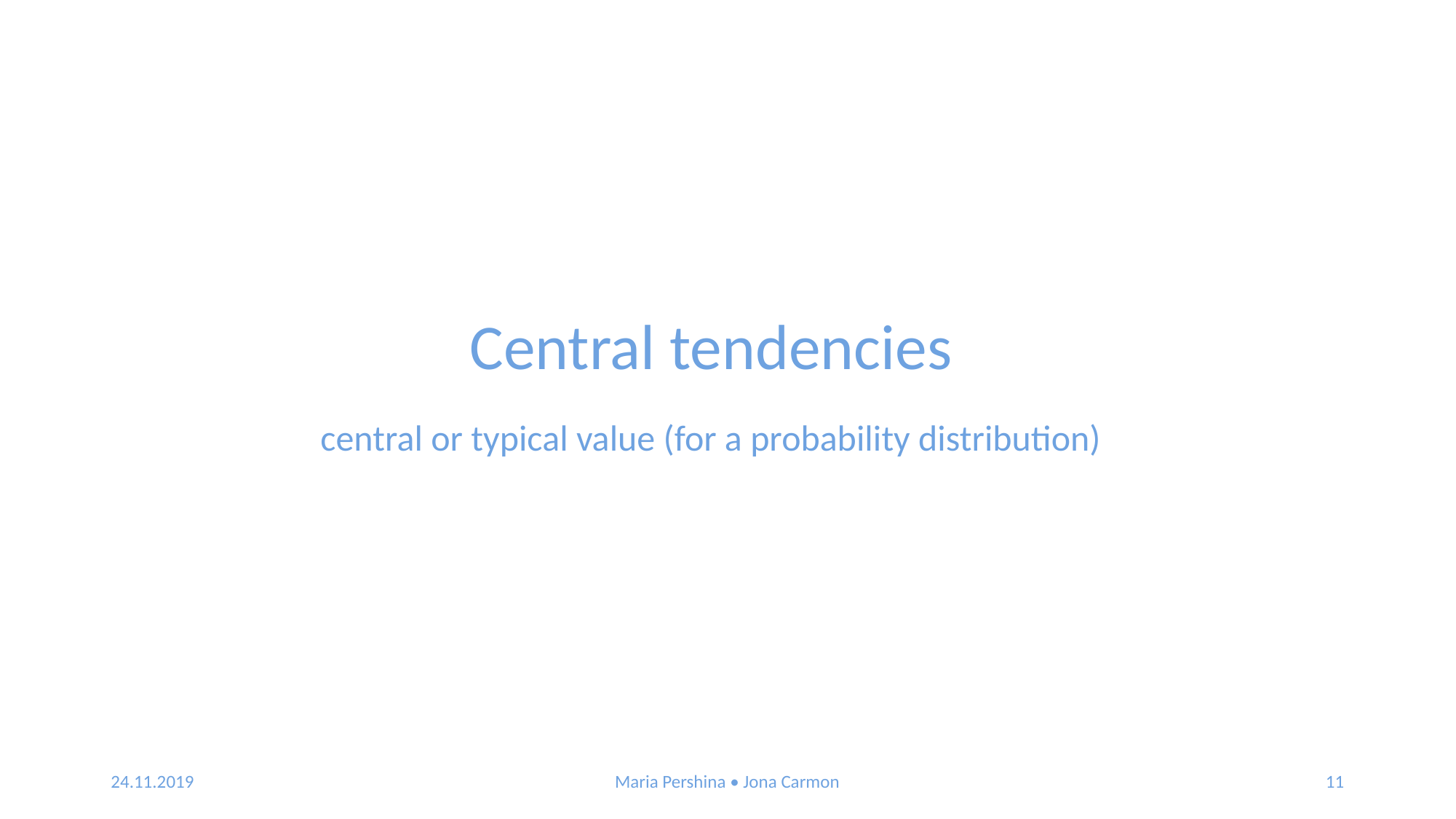

Central tendencies
central or typical value (for a probability distribution)
24.11.2019
Maria Pershina • Jona Carmon
11